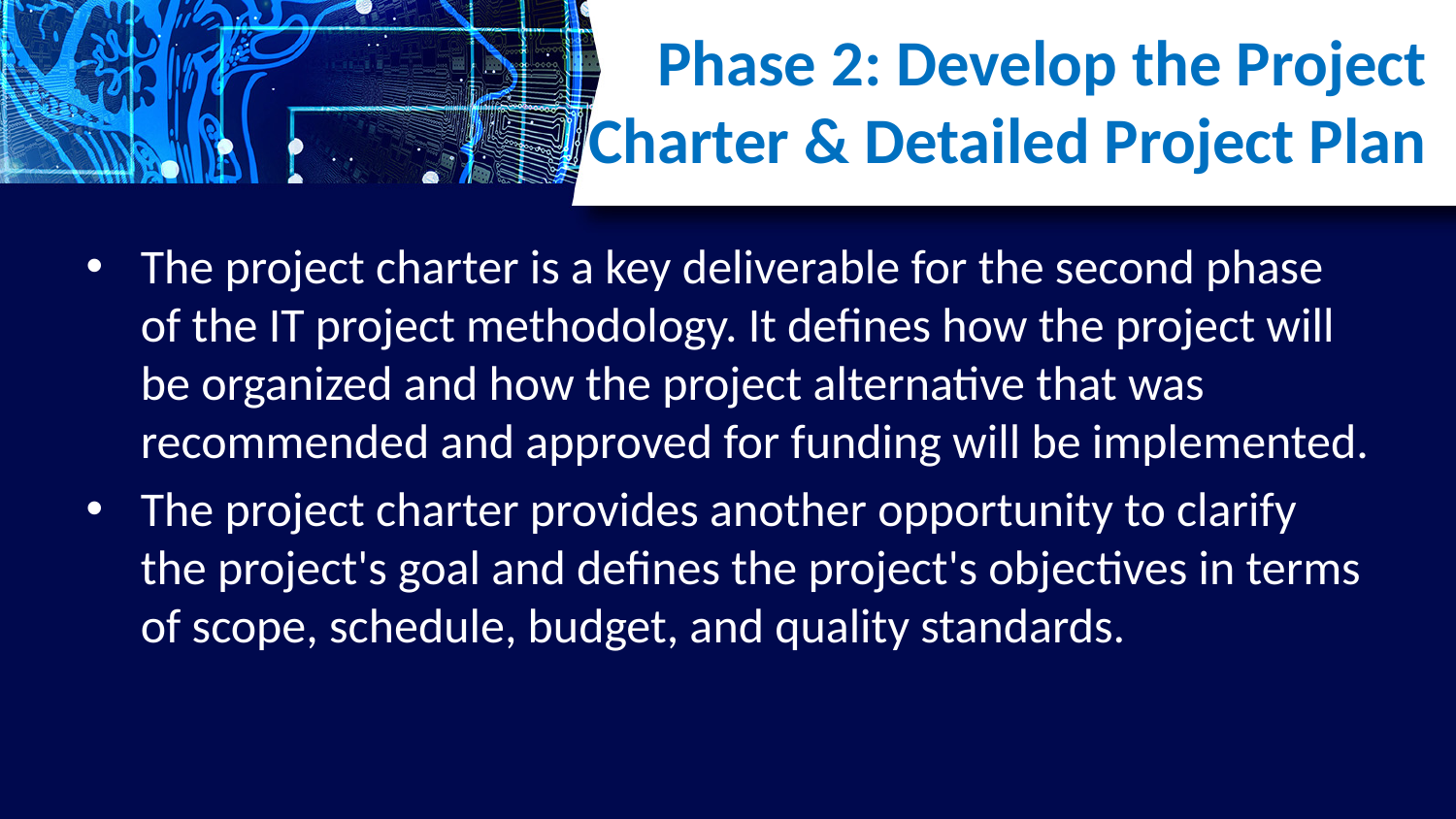

# Phase 2: Develop the Project Charter & Detailed Project Plan
The project charter is a key deliverable for the second phase of the IT project methodology. It defines how the project will be organized and how the project alternative that was recommended and approved for funding will be implemented.
The project charter provides another opportunity to clarify the project's goal and defines the project's objectives in terms of scope, schedule, budget, and quality standards.